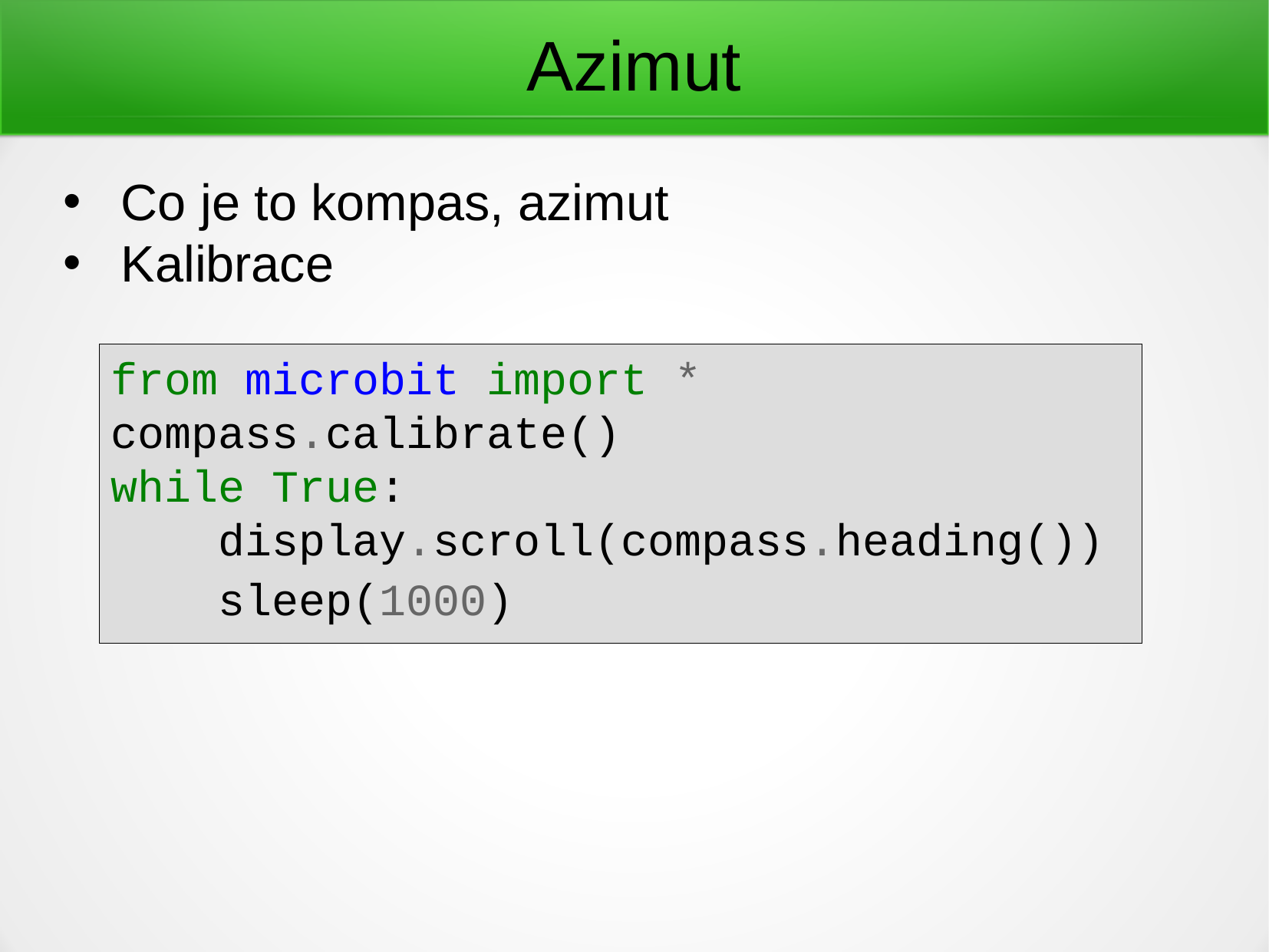

Azimut
Co je to kompas, azimut
Kalibrace

from microbit import *
compass.calibrate()
while True:
    display.scroll(compass.heading())
    sleep(1000)